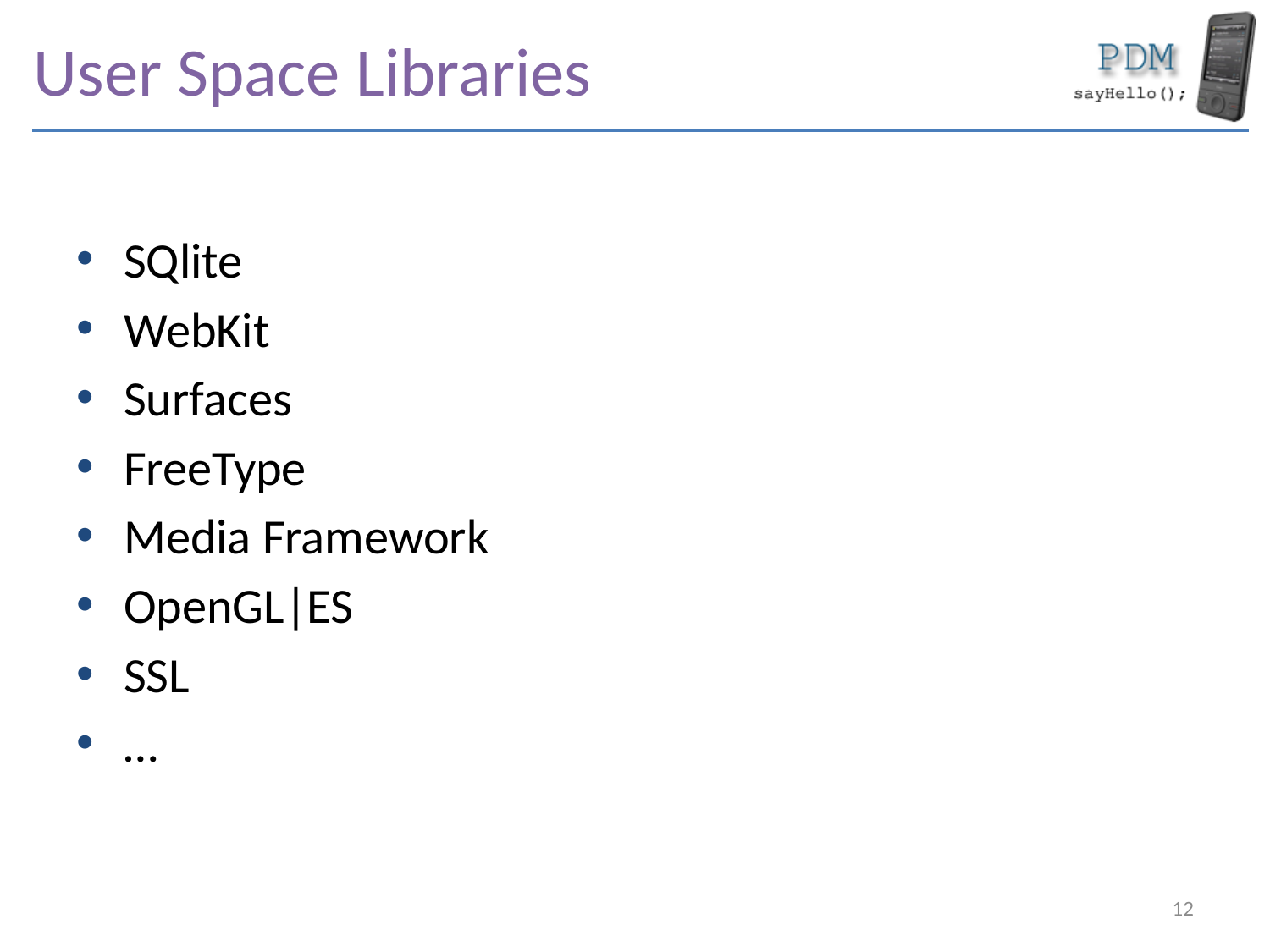

# User Space Libraries
SQlite
WebKit
Surfaces
FreeType
Media Framework
OpenGL|ES
SSL
…

12